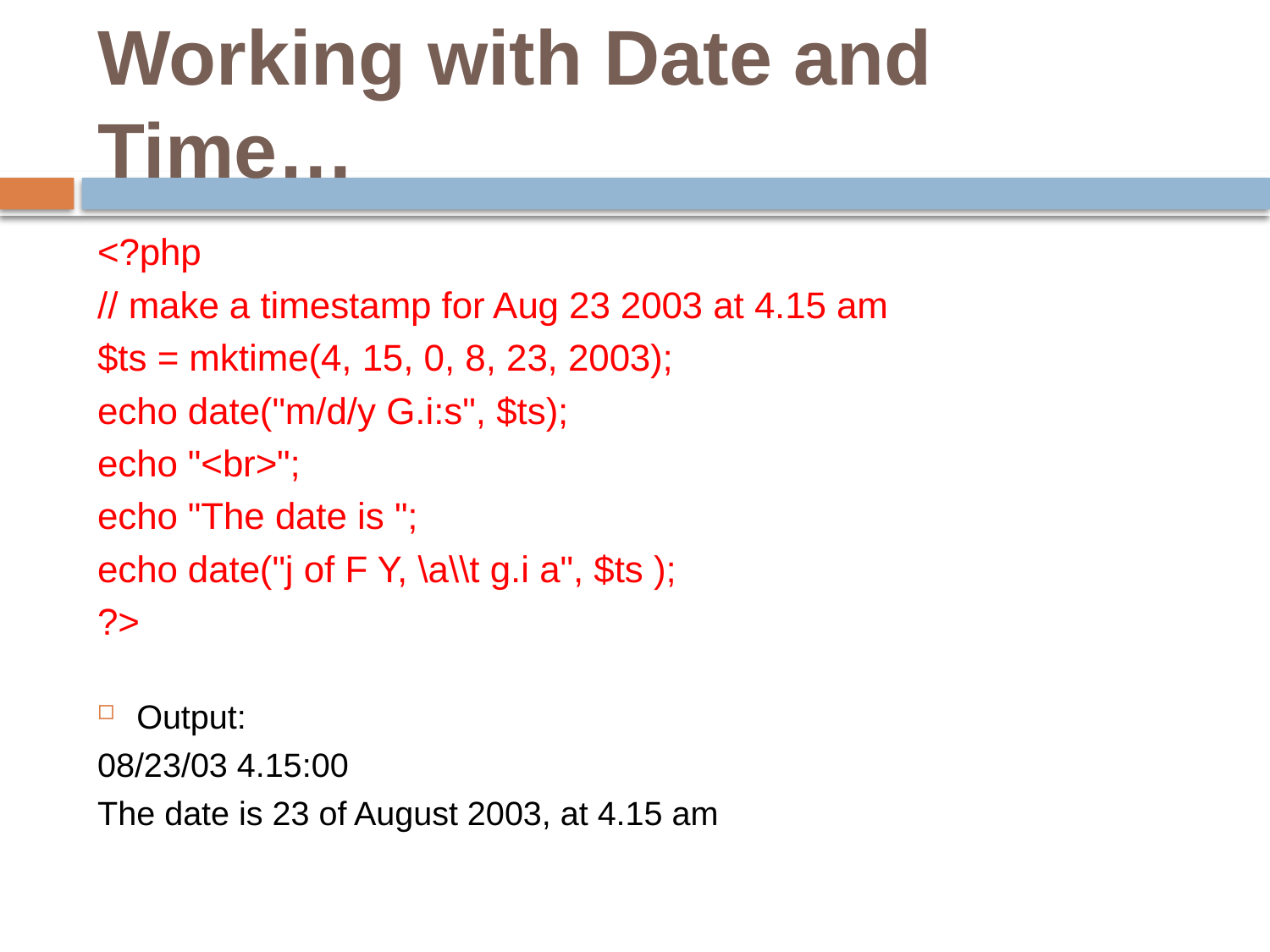

# Working with Date and Time…
<?php
// make a timestamp for Aug 23 2003 at 4.15 am
$ts = mktime(4, 15, 0, 8, 23, 2003);
echo date("m/d/y G.i:s", $ts);
echo "<br>";
echo "The date is ";
echo date("j of F Y, \a\\t g.i a", $ts );
?>

Output:
08/23/03 4.15:00
The date is 23 of August 2003, at 4.15 am